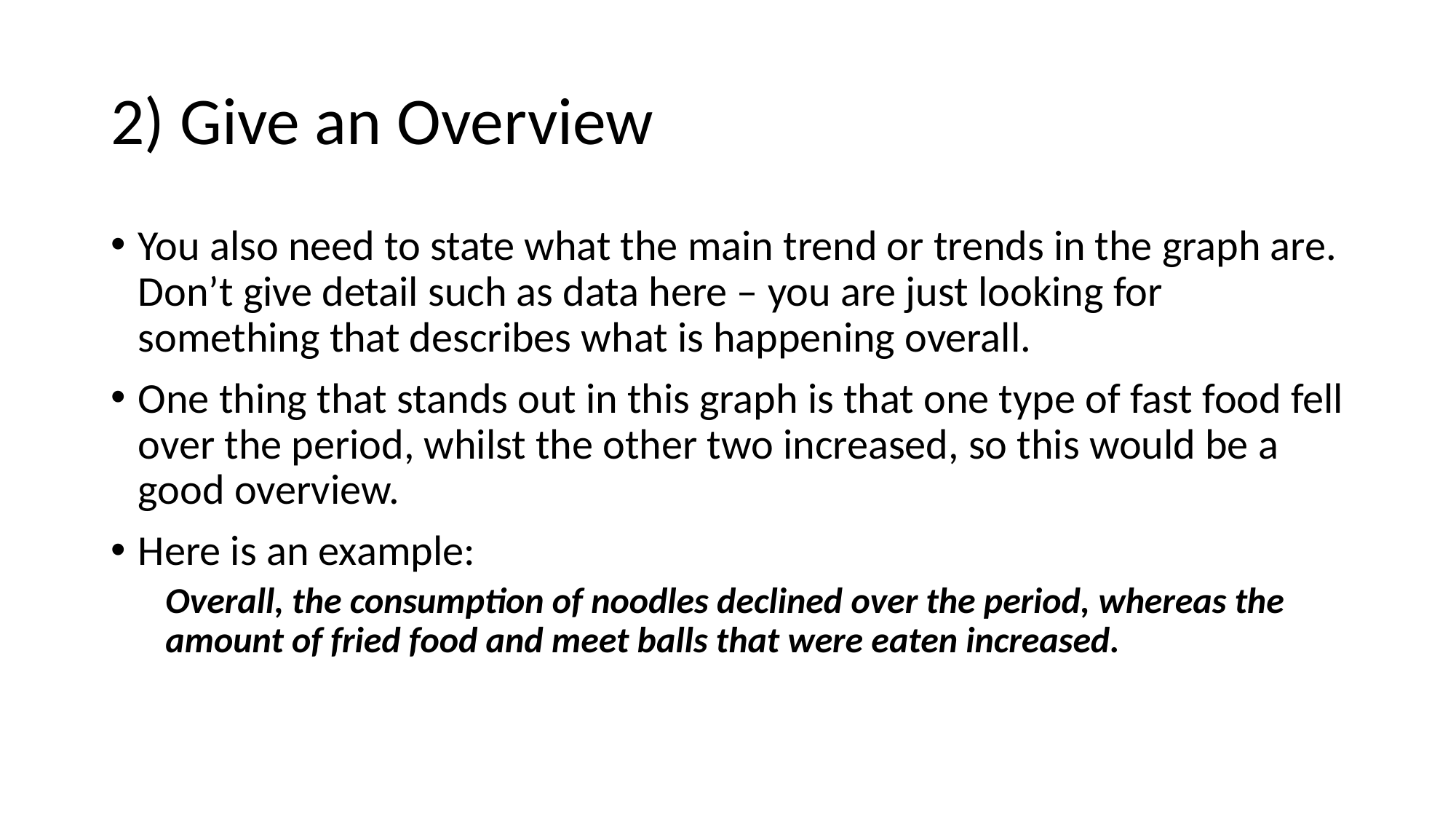

# 2) Give an Overview
You also need to state what the main trend or trends in the graph are. Don’t give detail such as data here – you are just looking for something that describes what is happening overall.
One thing that stands out in this graph is that one type of fast food fell over the period, whilst the other two increased, so this would be a good overview.
Here is an example:
Overall, the consumption of noodles declined over the period, whereas the amount of fried food and meet balls that were eaten increased.